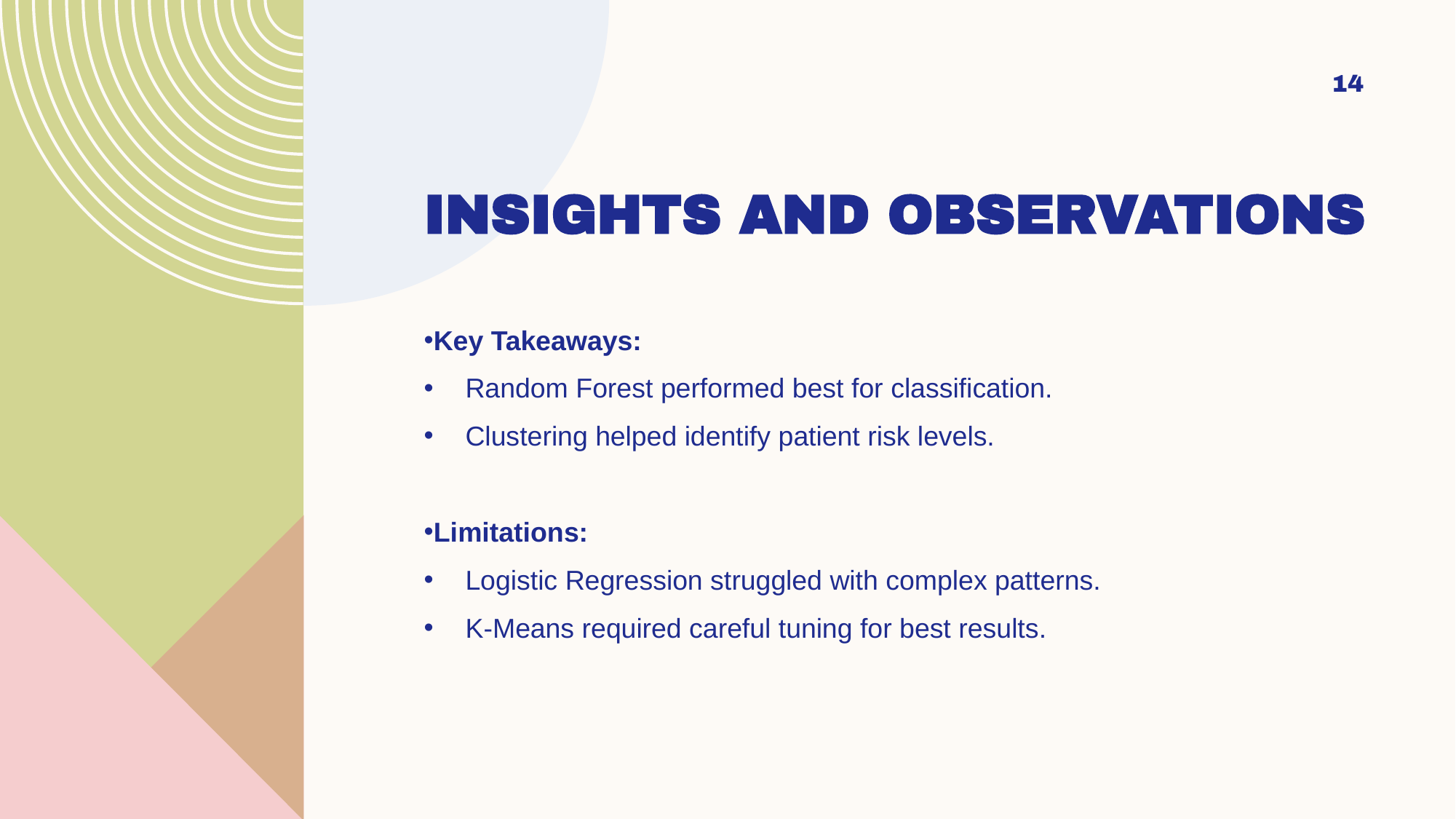

14
Insights and observations

Key Takeaways:
Random Forest performed best for classification.
Clustering helped identify patient risk levels.

Limitations:
Logistic Regression struggled with complex patterns.
K-Means required careful tuning for best results.